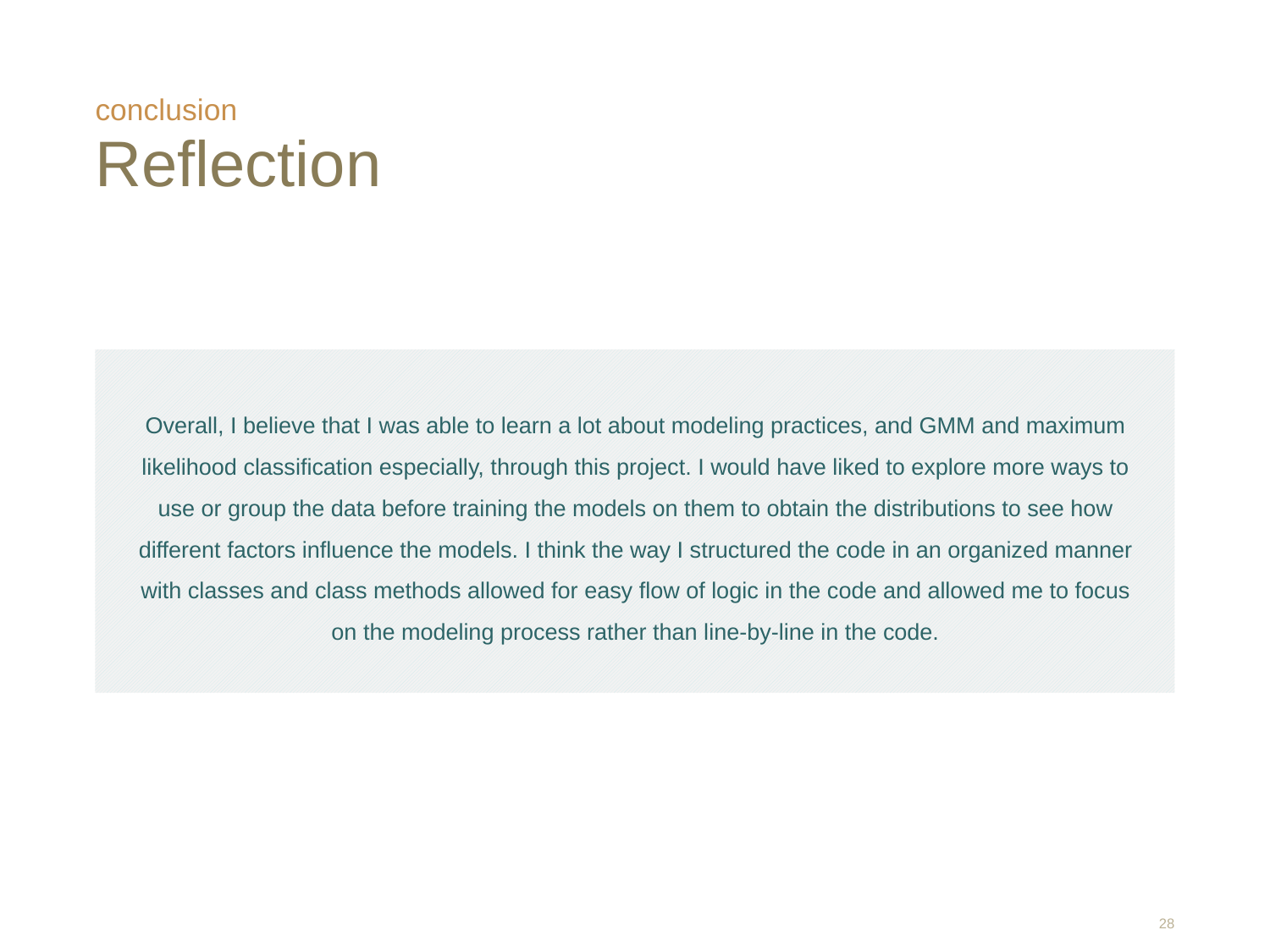

conclusion
# Reflection
Overall, I believe that I was able to learn a lot about modeling practices, and GMM and maximum likelihood classification especially, through this project. I would have liked to explore more ways to use or group the data before training the models on them to obtain the distributions to see how different factors influence the models. I think the way I structured the code in an organized manner with classes and class methods allowed for easy flow of logic in the code and allowed me to focus on the modeling process rather than line-by-line in the code.